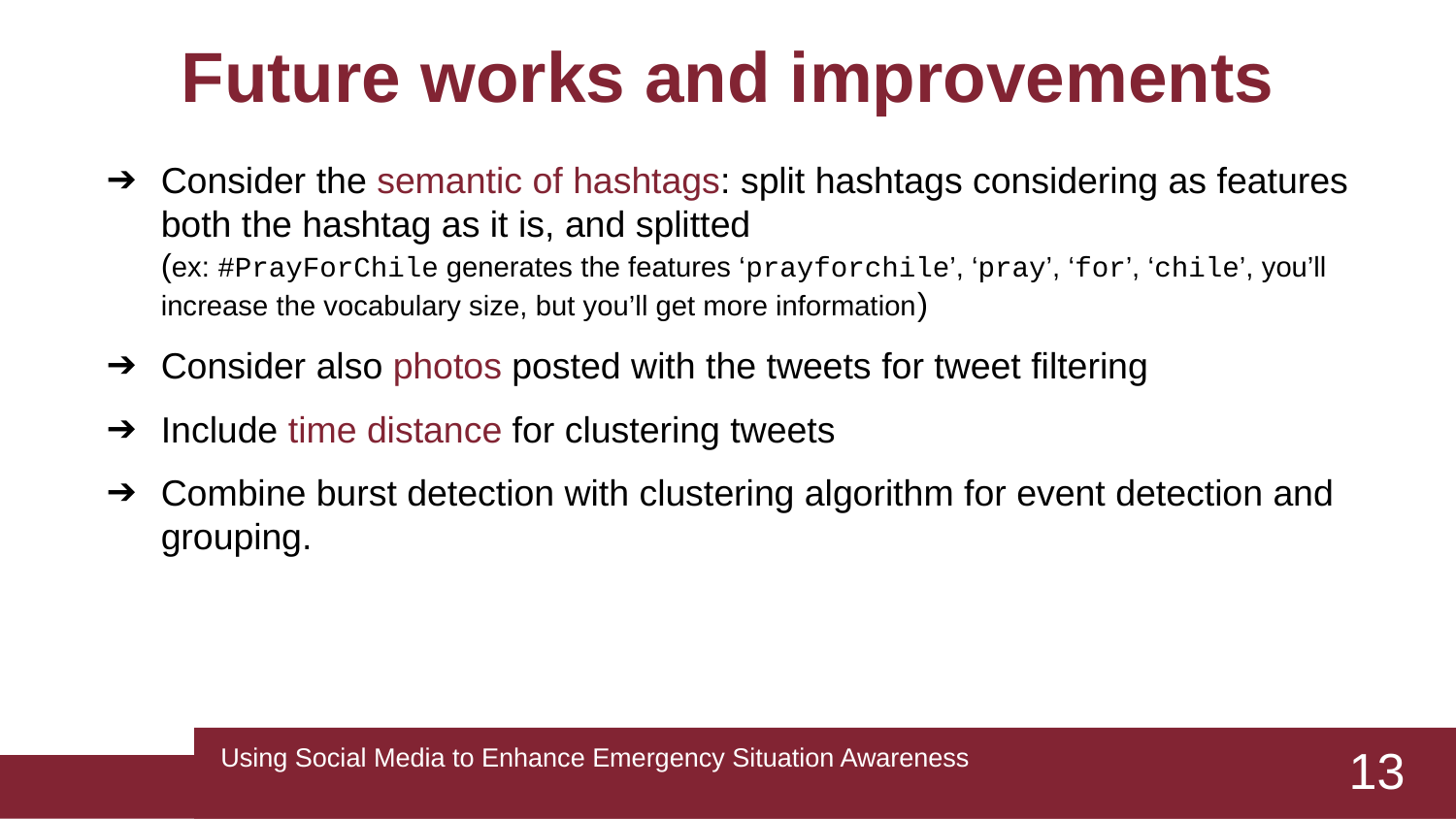

Future works and improvements

Consider the semantic of hashtags: split hashtags considering as features both the hashtag as it is, and splitted
(ex: #PrayForChile generates the features ‘prayforchile’, ‘pray’, ‘for’, ‘chile’, you’ll increase the vocabulary size, but you’ll get more information)
Consider also photos posted with the tweets for tweet filtering
Include time distance for clustering tweets
Combine burst detection with clustering algorithm for event detection and grouping.
13
Using Social Media to Enhance Emergency Situation Awareness